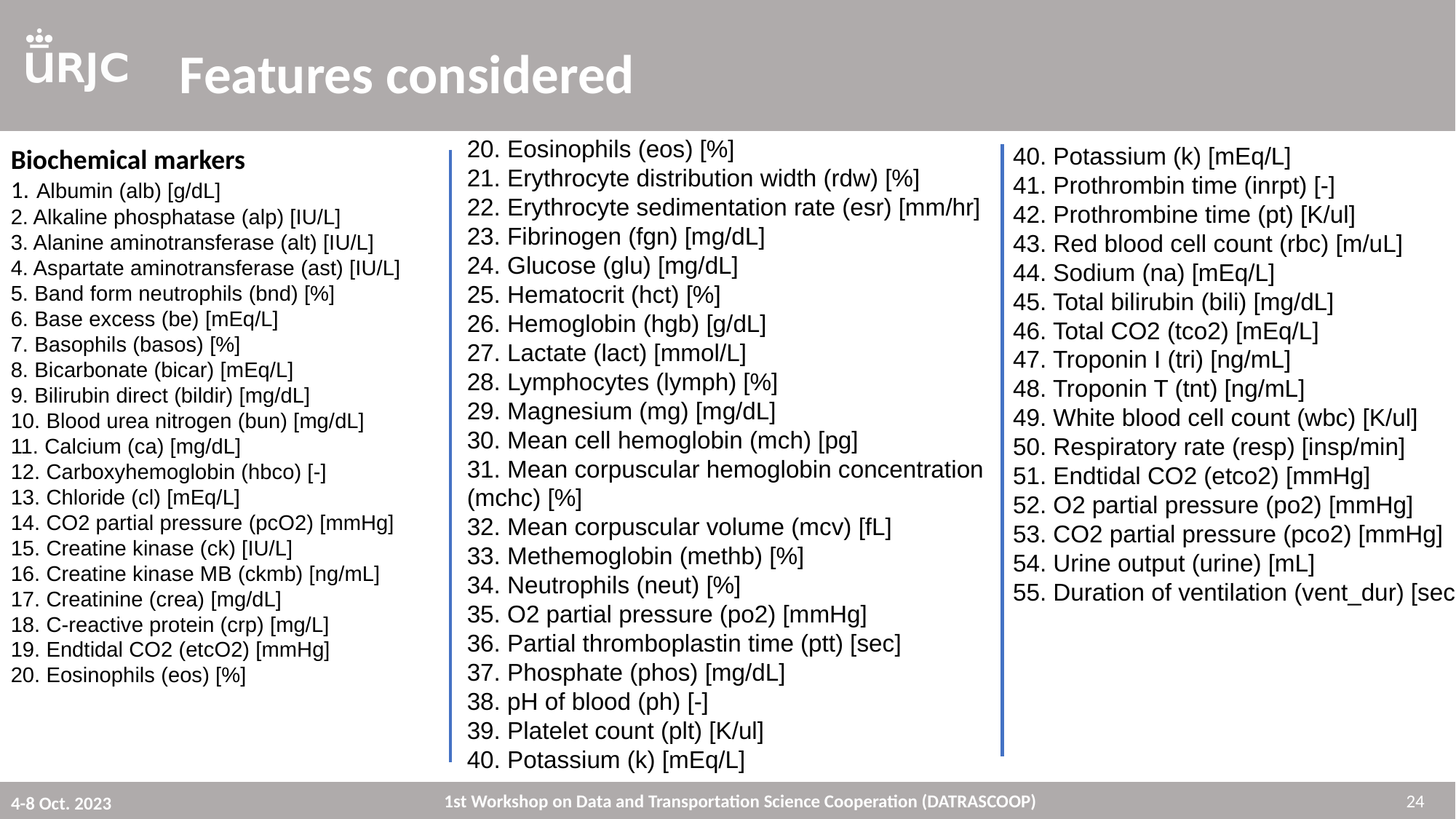

# Features considered
20. Eosinophils (eos) [%]
21. Erythrocyte distribution width (rdw) [%]
22. Erythrocyte sedimentation rate (esr) [mm/hr]
23. Fibrinogen (fgn) [mg/dL]
24. Glucose (glu) [mg/dL]
25. Hematocrit (hct) [%]
26. Hemoglobin (hgb) [g/dL]
27. Lactate (lact) [mmol/L]
28. Lymphocytes (lymph) [%]
29. Magnesium (mg) [mg/dL]
30. Mean cell hemoglobin (mch) [pg]
31. Mean corpuscular hemoglobin concentration (mchc) [%]
32. Mean corpuscular volume (mcv) [fL]
33. Methemoglobin (methb) [%]
34. Neutrophils (neut) [%]
35. O2 partial pressure (po2) [mmHg]
36. Partial thromboplastin time (ptt) [sec]
37. Phosphate (phos) [mg/dL]
38. pH of blood (ph) [-]
39. Platelet count (plt) [K/ul]
40. Potassium (k) [mEq/L]
40. Potassium (k) [mEq/L]
41. Prothrombin time (inrpt) [-]
42. Prothrombine time (pt) [K/ul]
43. Red blood cell count (rbc) [m/uL]
44. Sodium (na) [mEq/L]
45. Total bilirubin (bili) [mg/dL]
46. Total CO2 (tco2) [mEq/L]
47. Troponin I (tri) [ng/mL]
48. Troponin T (tnt) [ng/mL]
49. White blood cell count (wbc) [K/ul]
50. Respiratory rate (resp) [insp/min]
51. Endtidal CO2 (etco2) [mmHg]
52. O2 partial pressure (po2) [mmHg]
53. CO2 partial pressure (pco2) [mmHg]
54. Urine output (urine) [mL]
55. Duration of ventilation (vent_dur) [sec]
Biochemical markers
1. Albumin (alb) [g/dL]
2. Alkaline phosphatase (alp) [IU/L]
3. Alanine aminotransferase (alt) [IU/L]
4. Aspartate aminotransferase (ast) [IU/L]
5. Band form neutrophils (bnd) [%]
6. Base excess (be) [mEq/L]
7. Basophils (basos) [%]
8. Bicarbonate (bicar) [mEq/L]
9. Bilirubin direct (bildir) [mg/dL]
10. Blood urea nitrogen (bun) [mg/dL]
11. Calcium (ca) [mg/dL]
12. Carboxyhemoglobin (hbco) [-]
13. Chloride (cl) [mEq/L]
14. CO2 partial pressure (pcO2) [mmHg]
15. Creatine kinase (ck) [IU/L]
16. Creatine kinase MB (ckmb) [ng/mL]
17. Creatinine (crea) [mg/dL]
18. C-reactive protein (crp) [mg/L]
19. Endtidal CO2 (etcO2) [mmHg]
20. Eosinophils (eos) [%]

1st Workshop on Data and Transportation Science Cooperation (DATRASCOOP)
24